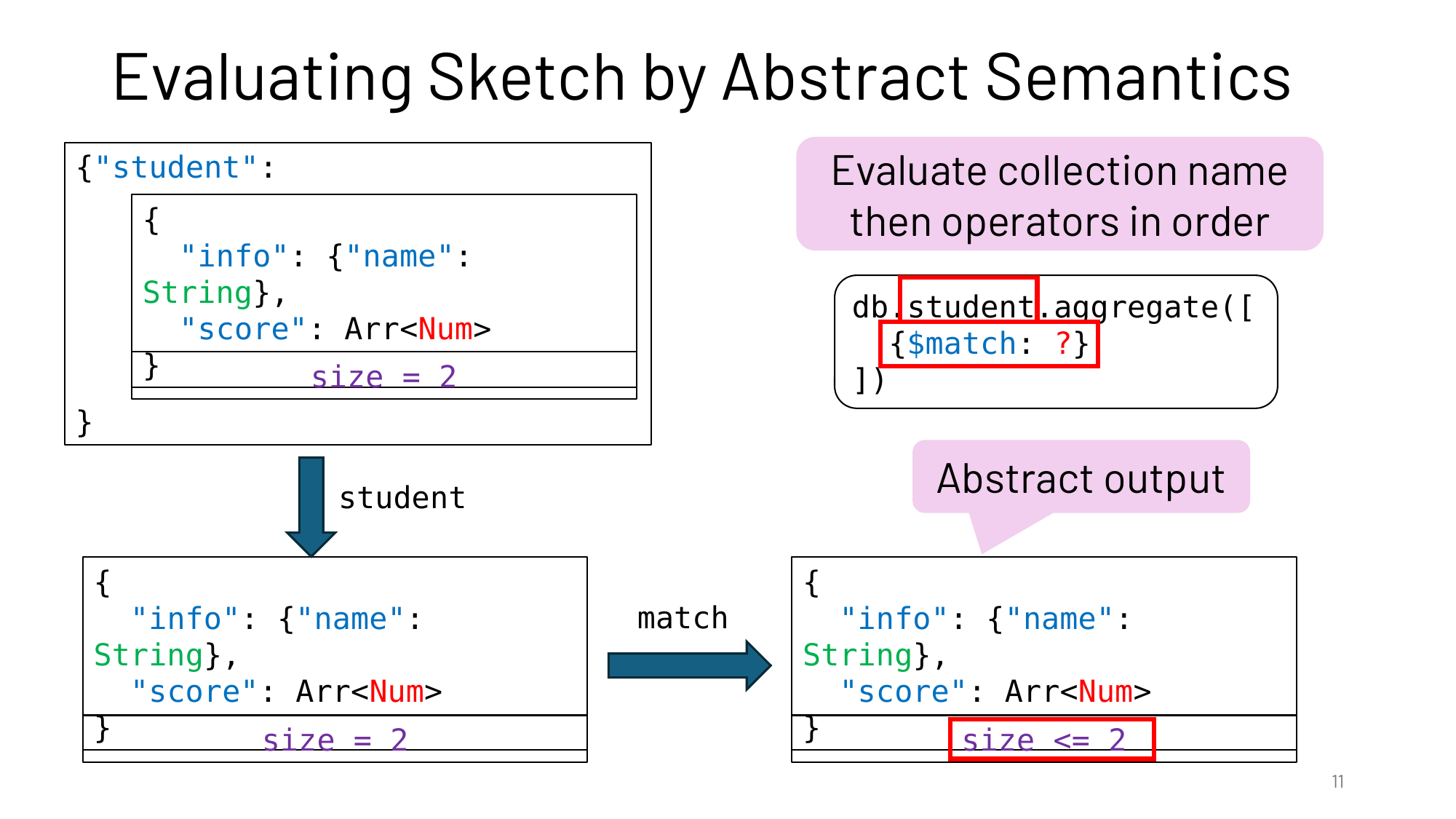

# Evaluating Sketch by Abstract Semantics
Evaluate collection name then operators in order
{"student":

}
{
  "info": {"name": String},
  "score": Arr<Num>
}
db.student.aggregate([
  {$match: ?}
])

size = 2
Abstract output
student

{
  "info": {"name": String},
  "score": Arr<Num>
}
{
  "info": {"name": String},
  "score": Arr<Num>
}
match

size = 2
size <= 2

11